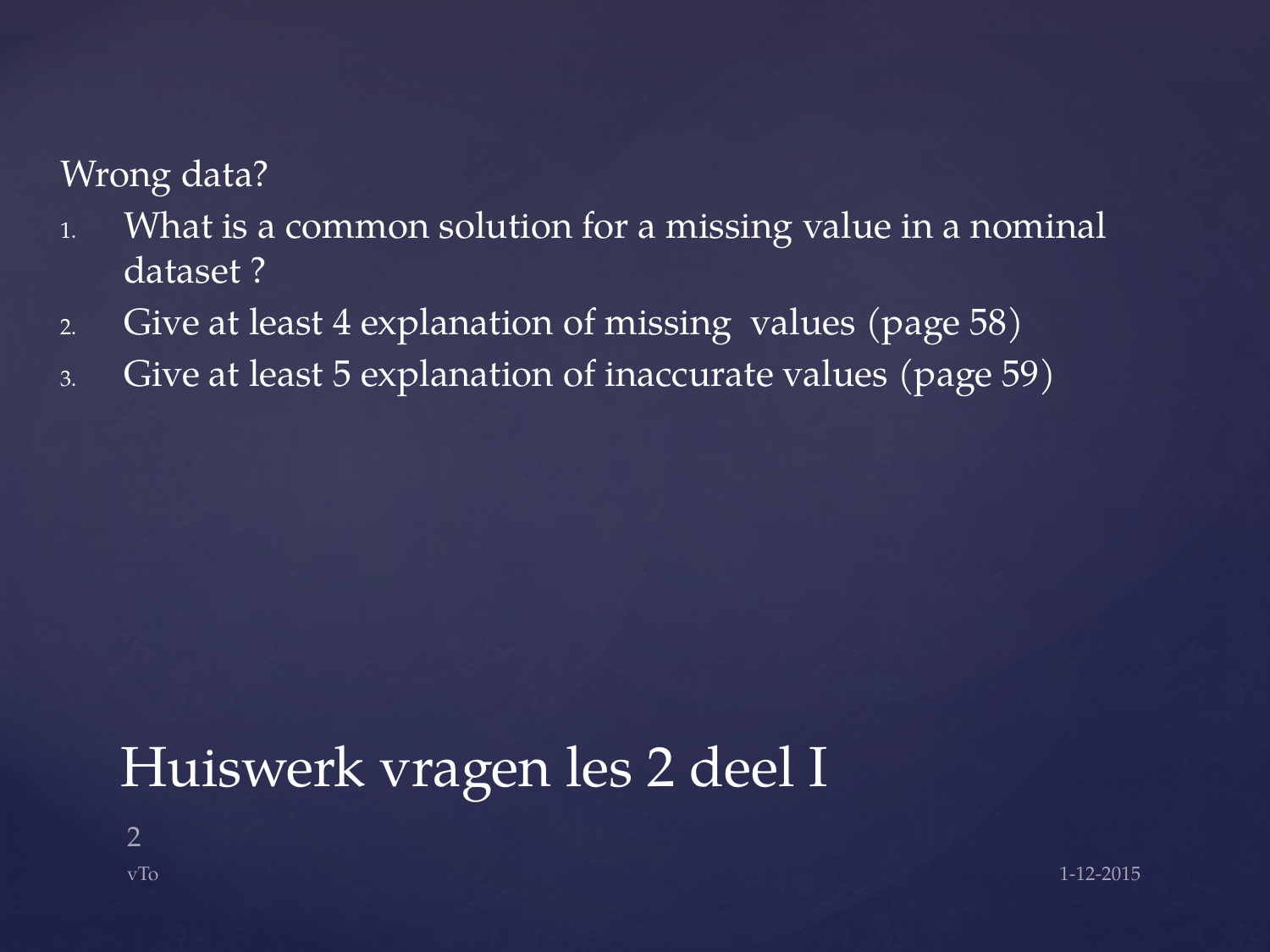

Wrong data?
What is a common solution for a missing value in a nominal dataset ?
Give at least 4 explanation of missing  values (page 58)
Give at least 5 explanation of inaccurate values (page 59)

# Huiswerk vragen les 2 deel I
2
vTo
1-12-2015